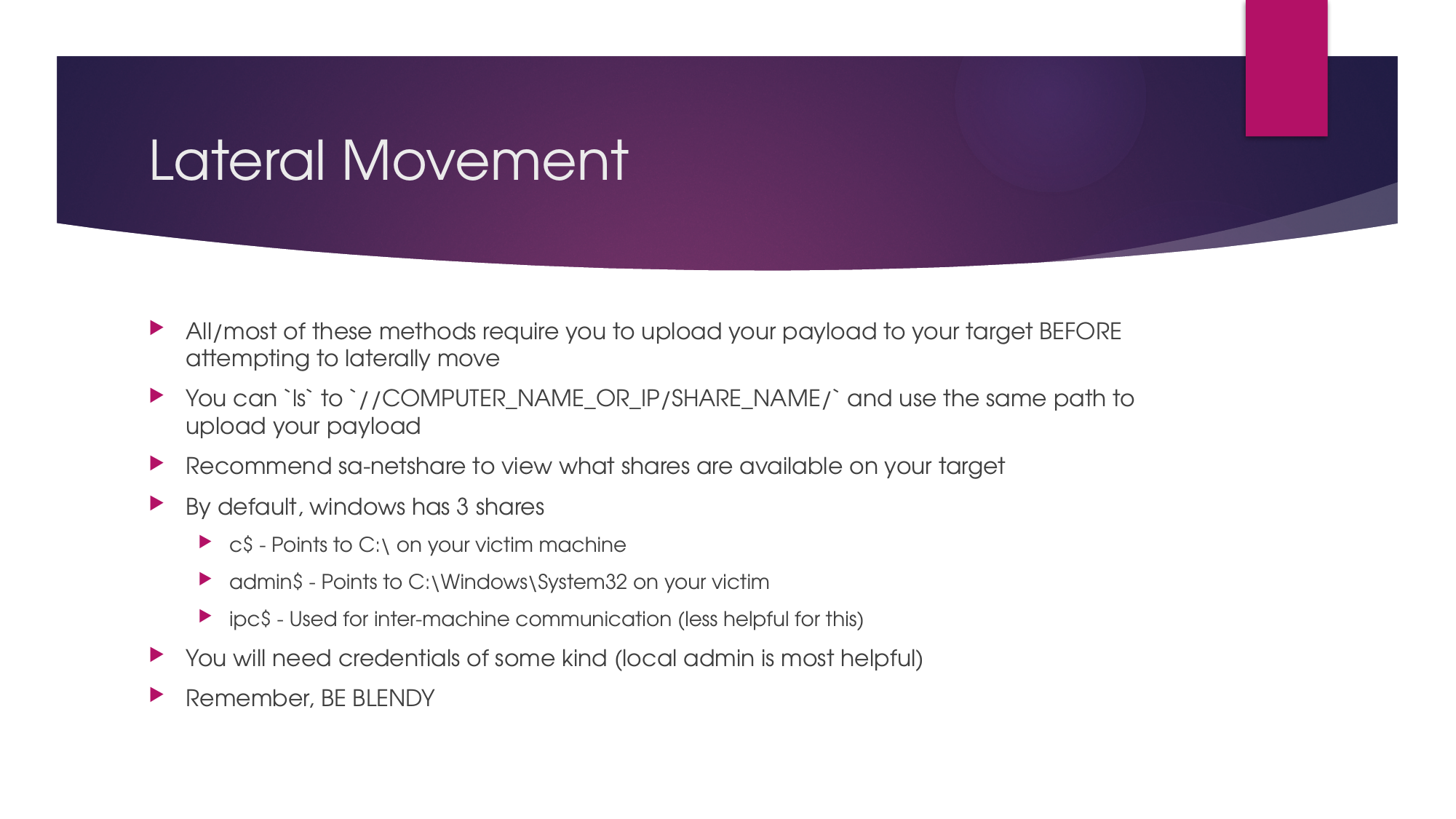

# Lateral Movement
All/most of these methods require you to upload your payload to your target BEFORE attempting to laterally move
You can `ls` to `//COMPUTER_NAME_OR_IP/SHARE_NAME/` and use the same path to upload your payload
Recommend sa-netshare to view what shares are available on your target
By default, windows has 3 shares
c$ - Points to C:\ on your victim machine
admin$ - Points to C:\Windows\System32 on your victim
ipc$ - Used for inter-machine communication (less helpful for this)
You will need credentials of some kind (local admin is most helpful)
Remember, BE BLENDY